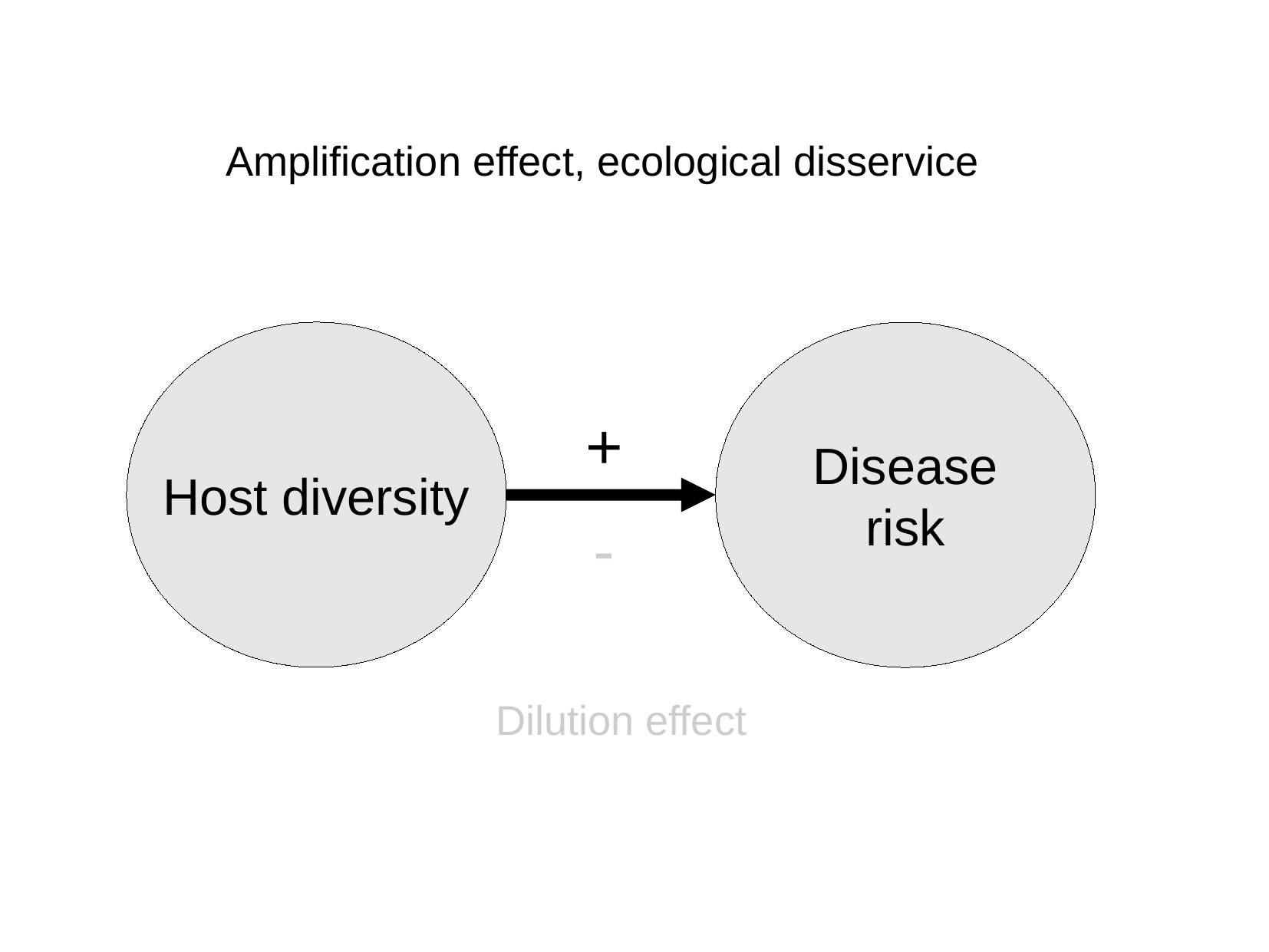

Amplification effect, ecological disservice

Host diversity
Disease
risk
+

-

Dilution effect